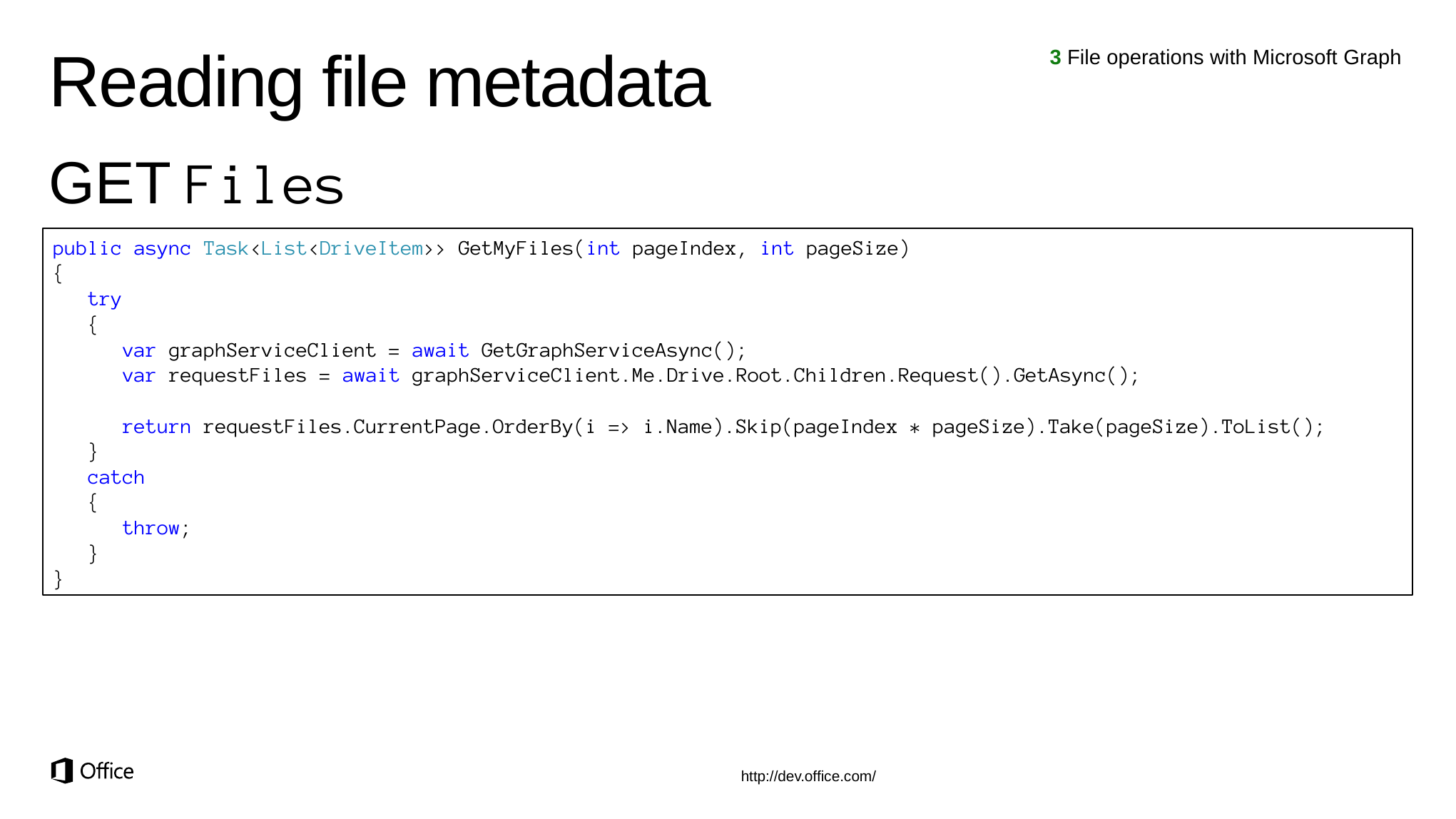

3 File operations with Microsoft Graph
# Reading file metadata
GET Files
public async Task<List<DriveItem>> GetMyFiles(int pageIndex, int pageSize)
{
   try
   {
      var graphServiceClient = await GetGraphServiceAsync();
      var requestFiles = await graphServiceClient.Me.Drive.Root.Children.Request().GetAsync();

      return requestFiles.CurrentPage.OrderBy(i => i.Name).Skip(pageIndex * pageSize).Take(pageSize).ToList();
   }
   catch
   {
      throw;
   }
}